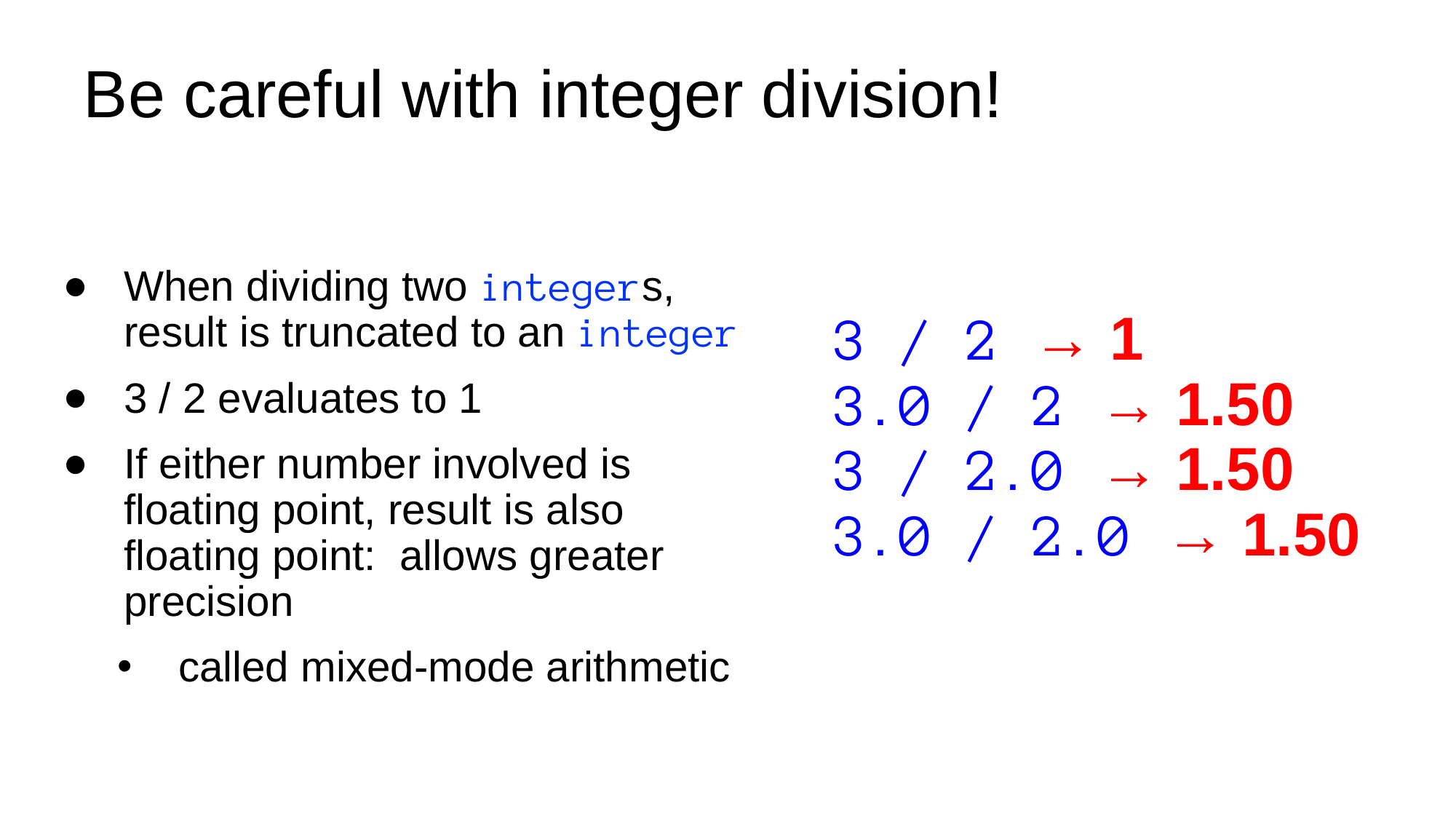

# Be careful with integer division!
3 / 2 → 1
3.0 / 2 → 1.50
3 / 2.0 → 1.50
3.0 / 2.0 → 1.50
When dividing two integers, result is truncated to an integer
3 / 2 evaluates to 1
If either number involved is floating point, result is also floating point:  allows greater precision
called mixed-mode arithmetic